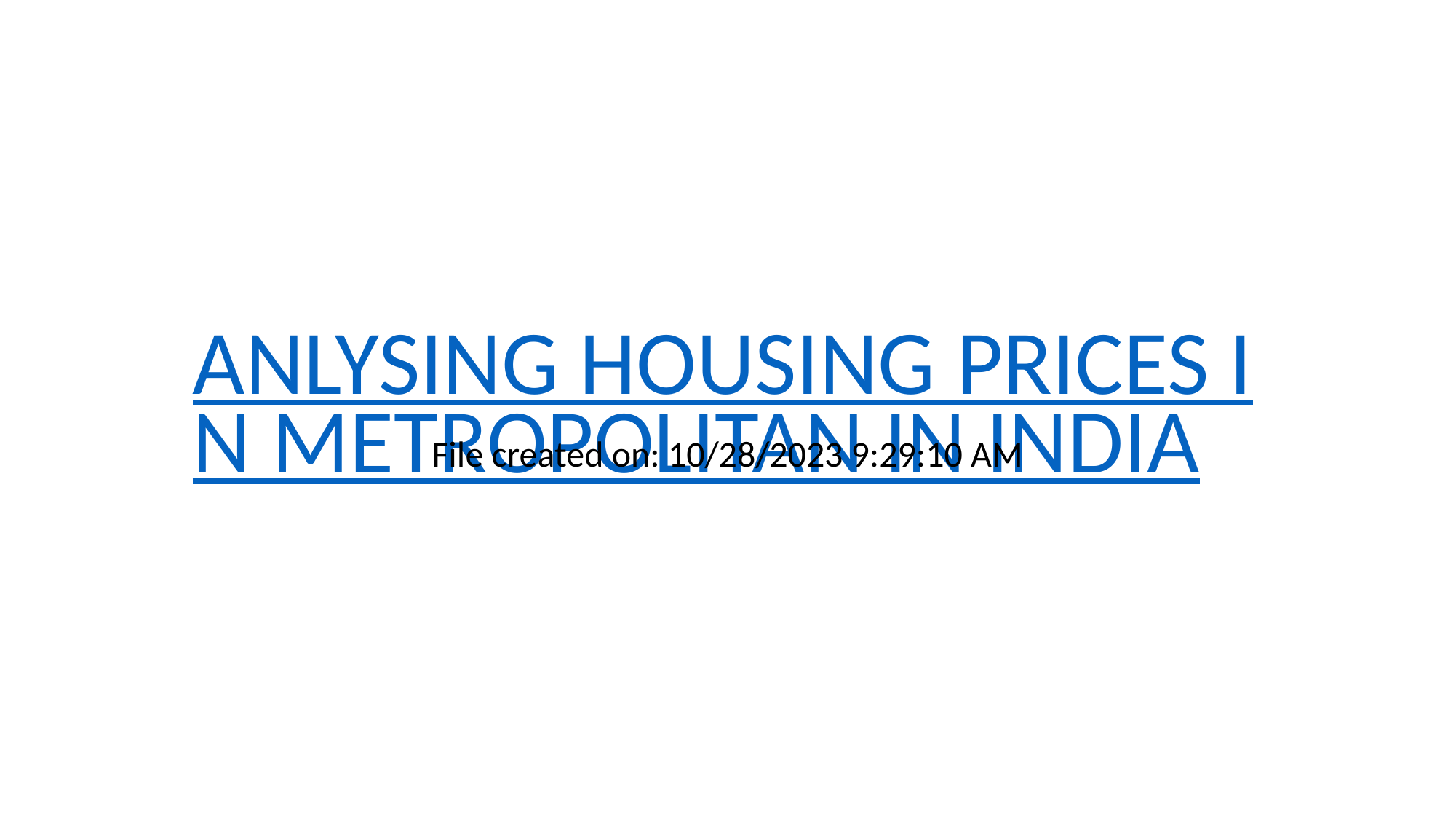

# ANLYSING HOUSING PRICES IN METROPOLITAN IN INDIA
File created on: 10/28/2023 9:29:10 AM